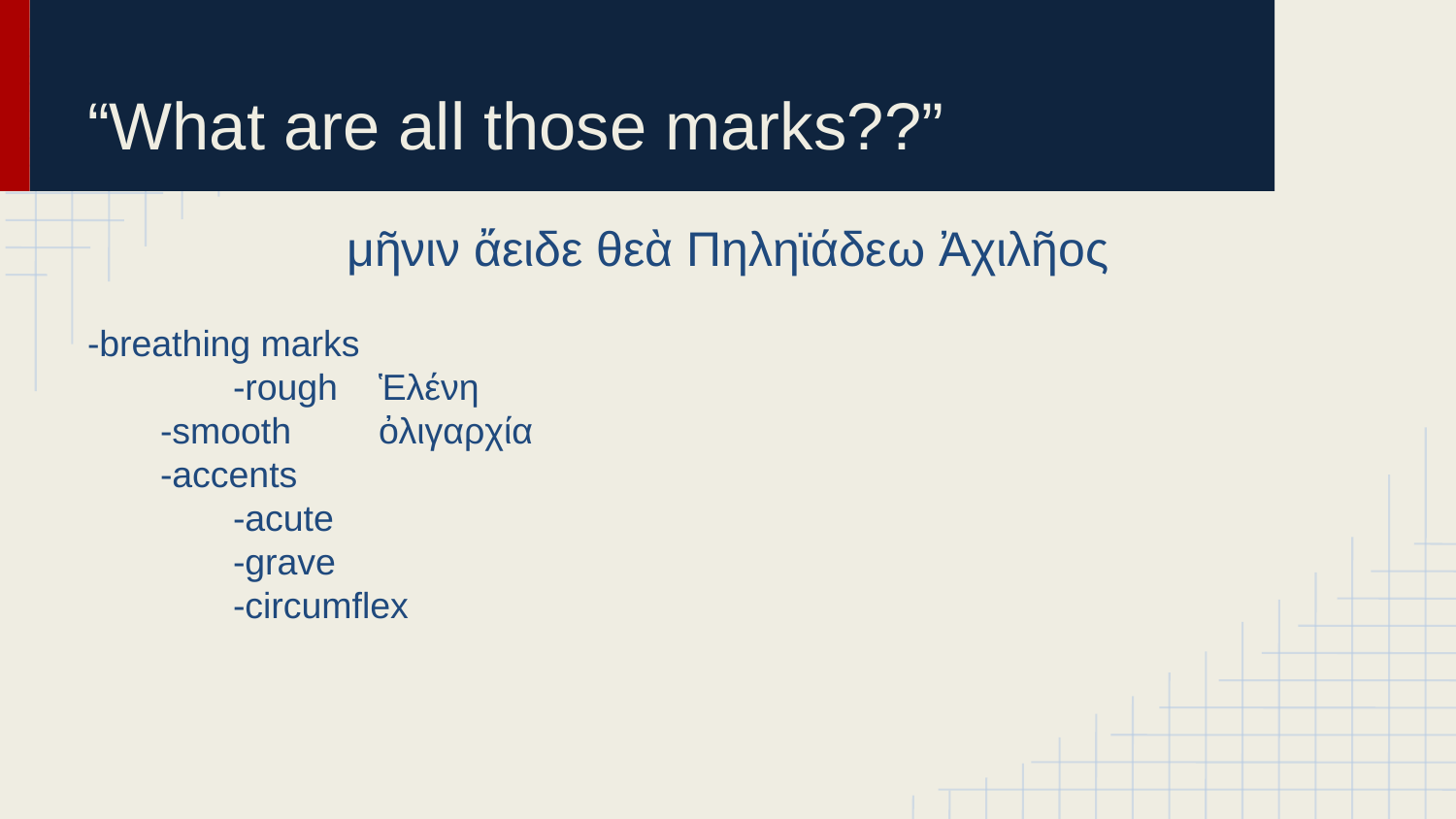

# “What are all those marks??”
μῆνιν ἄειδε θεὰ Πηληϊάδεω Ἀχιλῆος

-breathing marks
	-rough 	Ἑλένη
-smooth	ὀλιγαρχία
-accents
	-acute
	-grave
	-circumflex